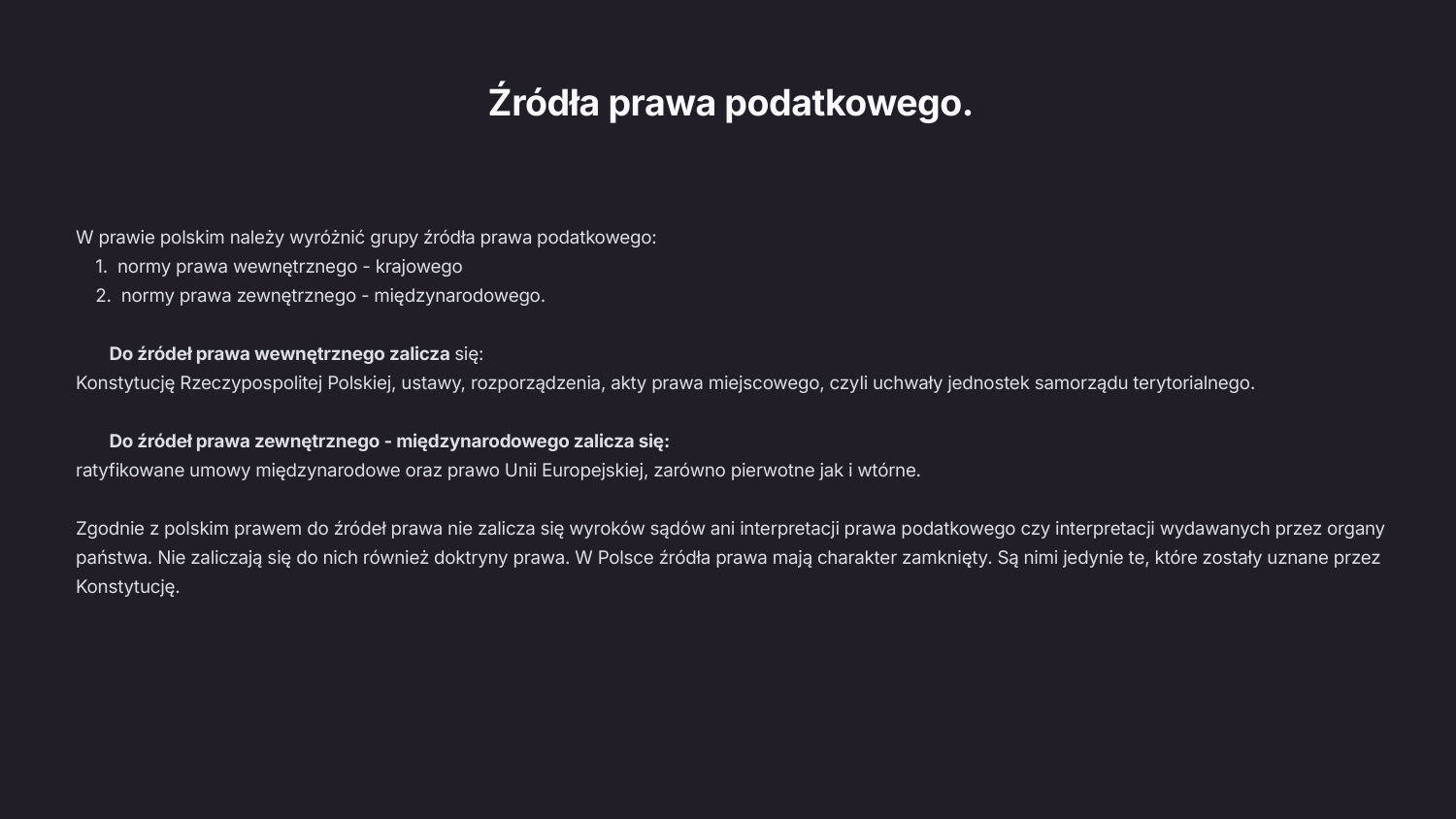

Źródła prawa podatkowego.
W prawie polskim należy wyróżnić grupy źródła prawa podatkowego:
    1.  normy prawa wewnętrznego - krajowego
    2.  normy prawa zewnętrznego - międzynarodowego.

        Do źródeł prawa wewnętrznego zalicza się:
Konstytucję Rzeczypospolitej Polskiej, ustawy, rozporządzenia, akty prawa miejscowego, czyli uchwały jednostek samorządu terytorialnego.

        Do źródeł prawa zewnętrznego - międzynarodowego zalicza się:
ratyfikowane umowy międzynarodowe oraz prawo Unii Europejskiej, zarówno pierwotne jak i wtórne.

Zgodnie z polskim prawem do źródeł prawa nie zalicza się wyroków sądów ani interpretacji prawa podatkowego czy interpretacji wydawanych przez organy państwa. Nie zaliczają się do nich również doktryny prawa. W Polsce źródła prawa mają charakter zamknięty. Są nimi jedynie te, które zostały uznane przez Konstytucję.